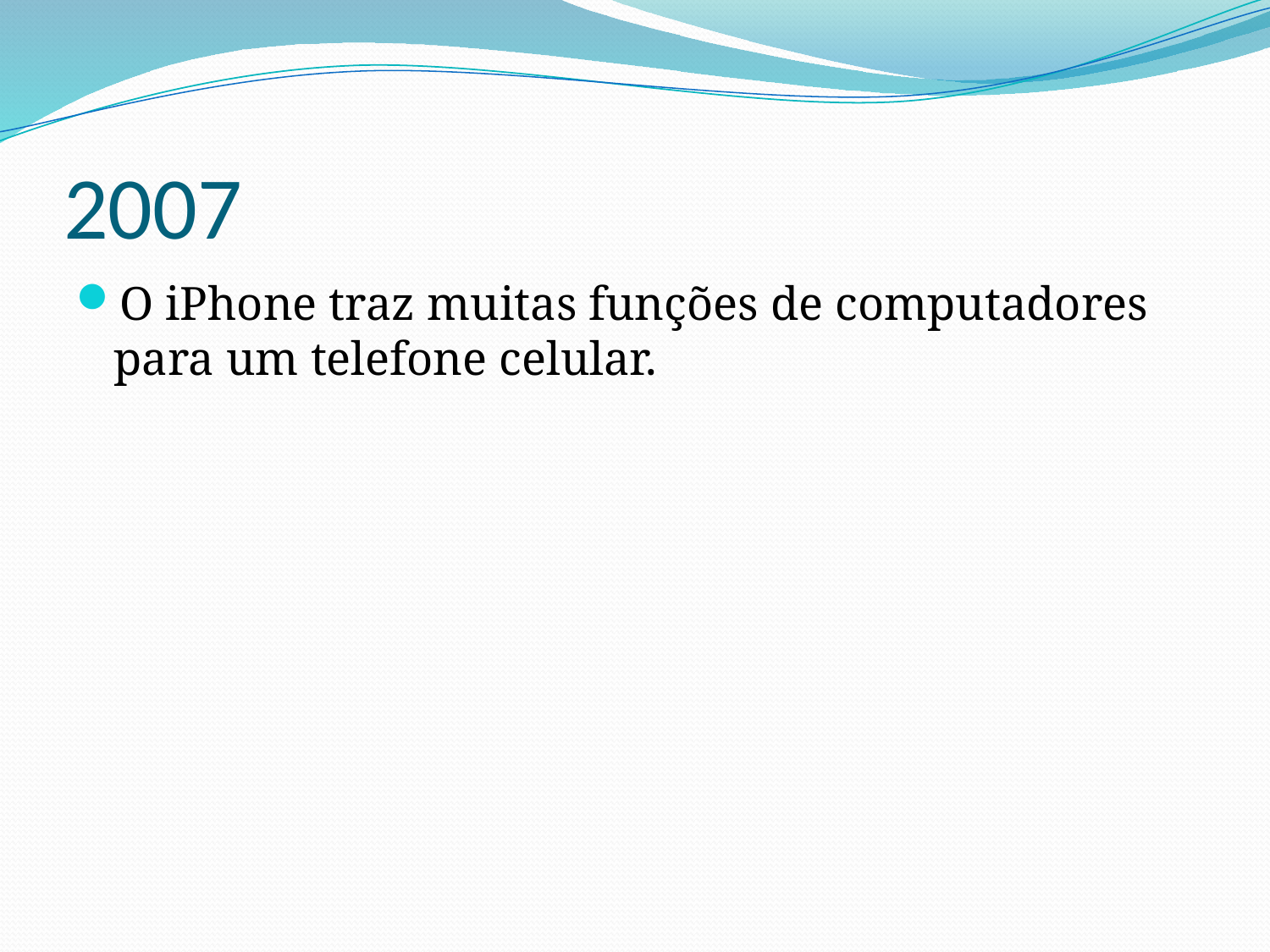

# 2007
O iPhone traz muitas funções de computadores para um telefone celular.